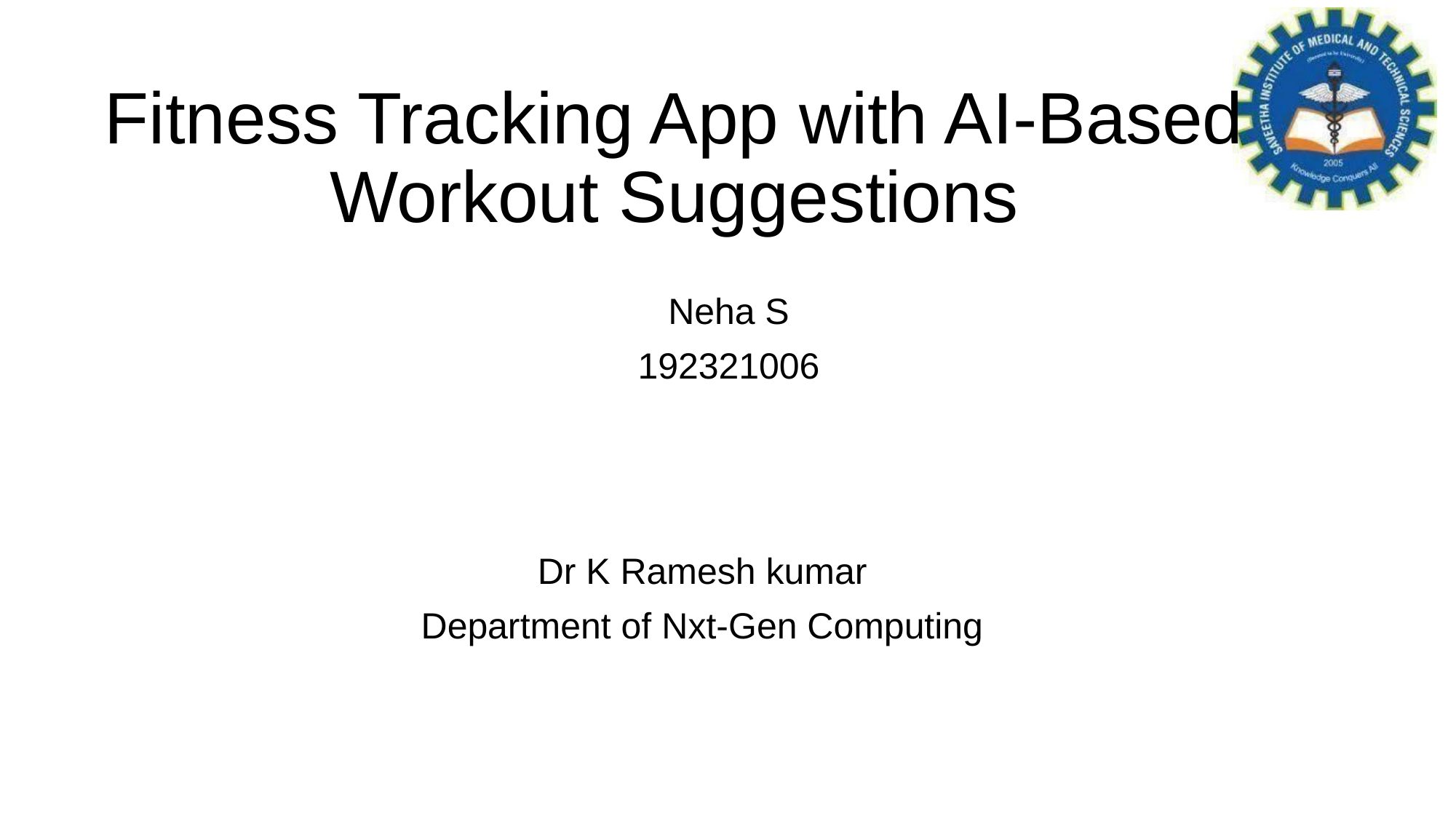

# Fitness Tracking App with AI-Based Workout Suggestions
Neha S
192321006
Dr K Ramesh kumar
Department of Nxt-Gen Computing